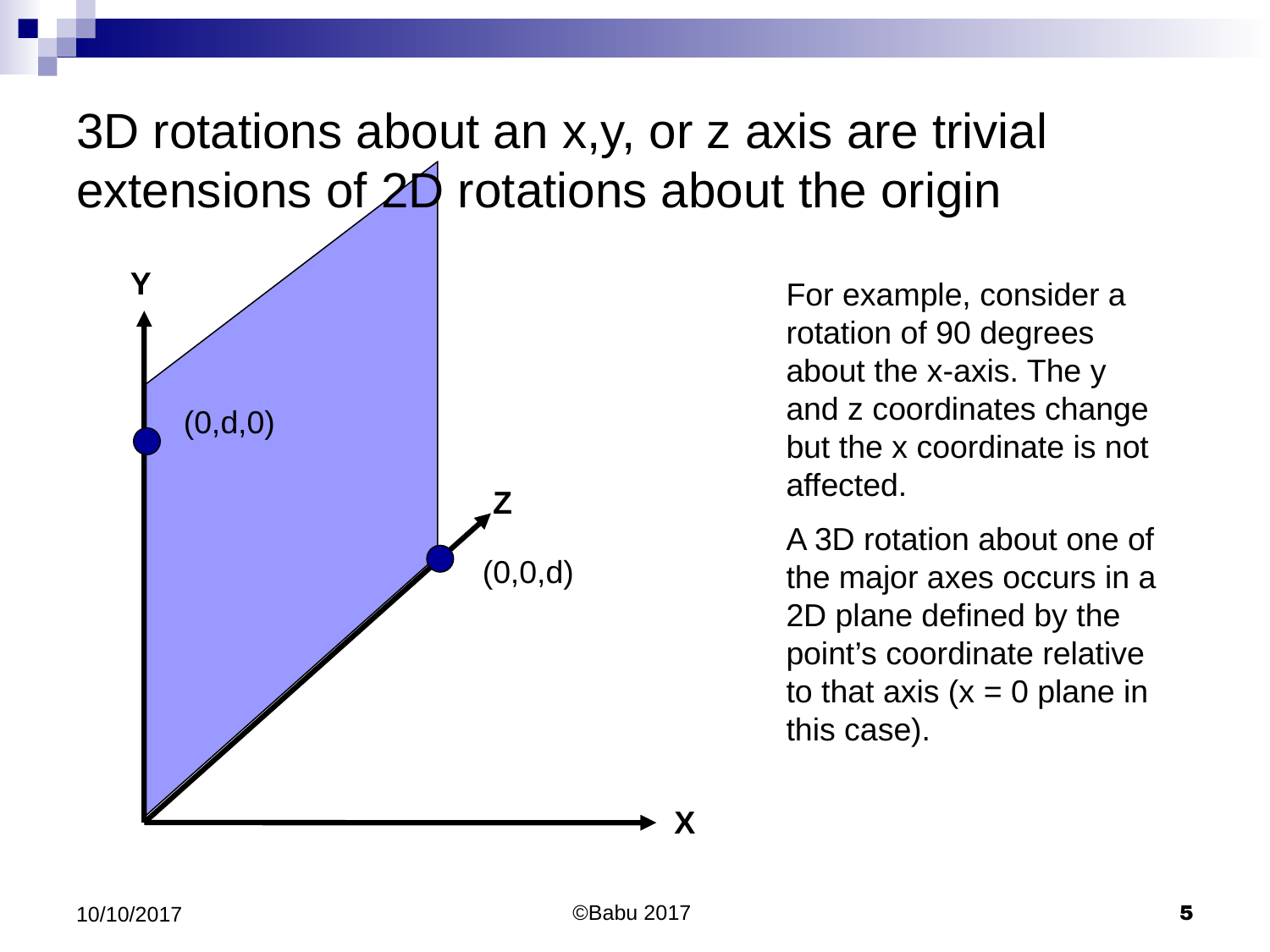

# 3D rotations about an x,y, or z axis are trivial extensions of 2D rotations about the origin

Y
For example, consider a rotation of 90 degrees about the x-axis. The y and z coordinates change but the x coordinate is not affected.
A 3D rotation about one of the major axes occurs in a 2D plane defined by the point’s coordinate relative to that axis (x = 0 plane in this case).

(0,d,0)

Z

(0,0,d)

X
10/10/2017
©Babu 2017
5